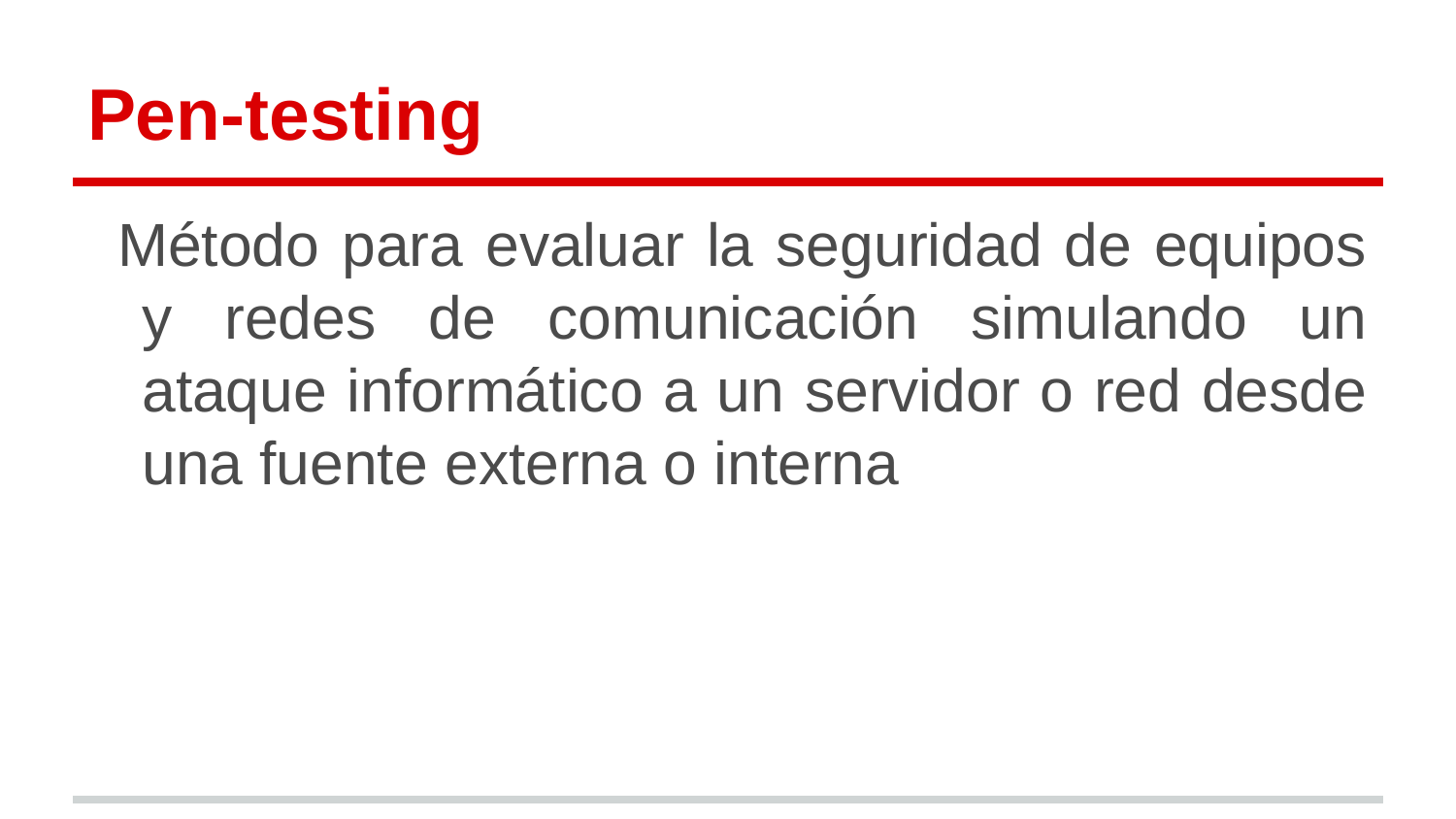

# Pen-testing
Método para evaluar la seguridad de equipos y redes de comunicación simulando un ataque informático a un servidor o red desde una fuente externa o interna